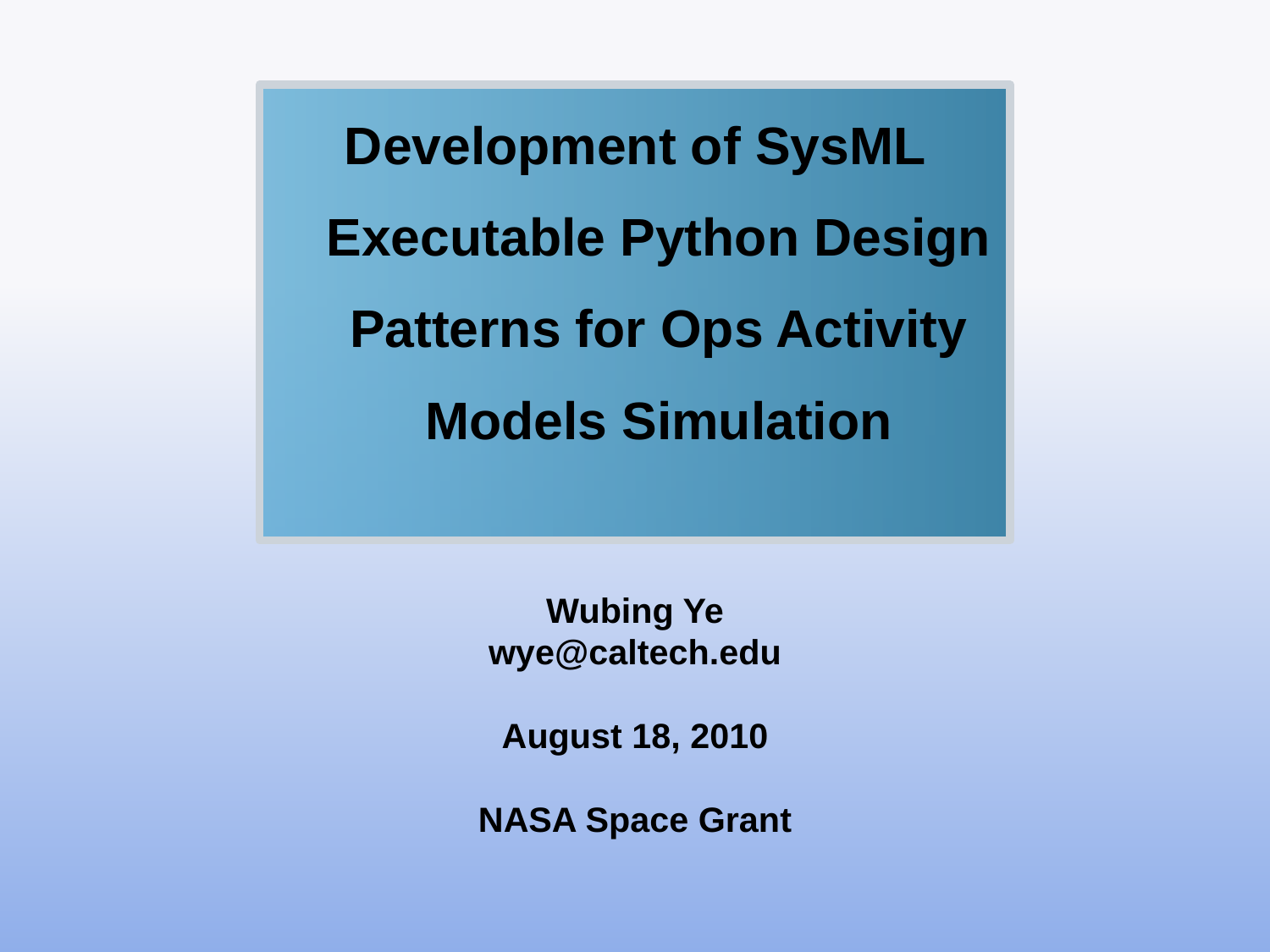

# Development of SysML Executable Python Design Patterns for Ops Activity Models Simulation
Wubing Ye
wye@caltech.edu

August 18, 2010

NASA Space Grant